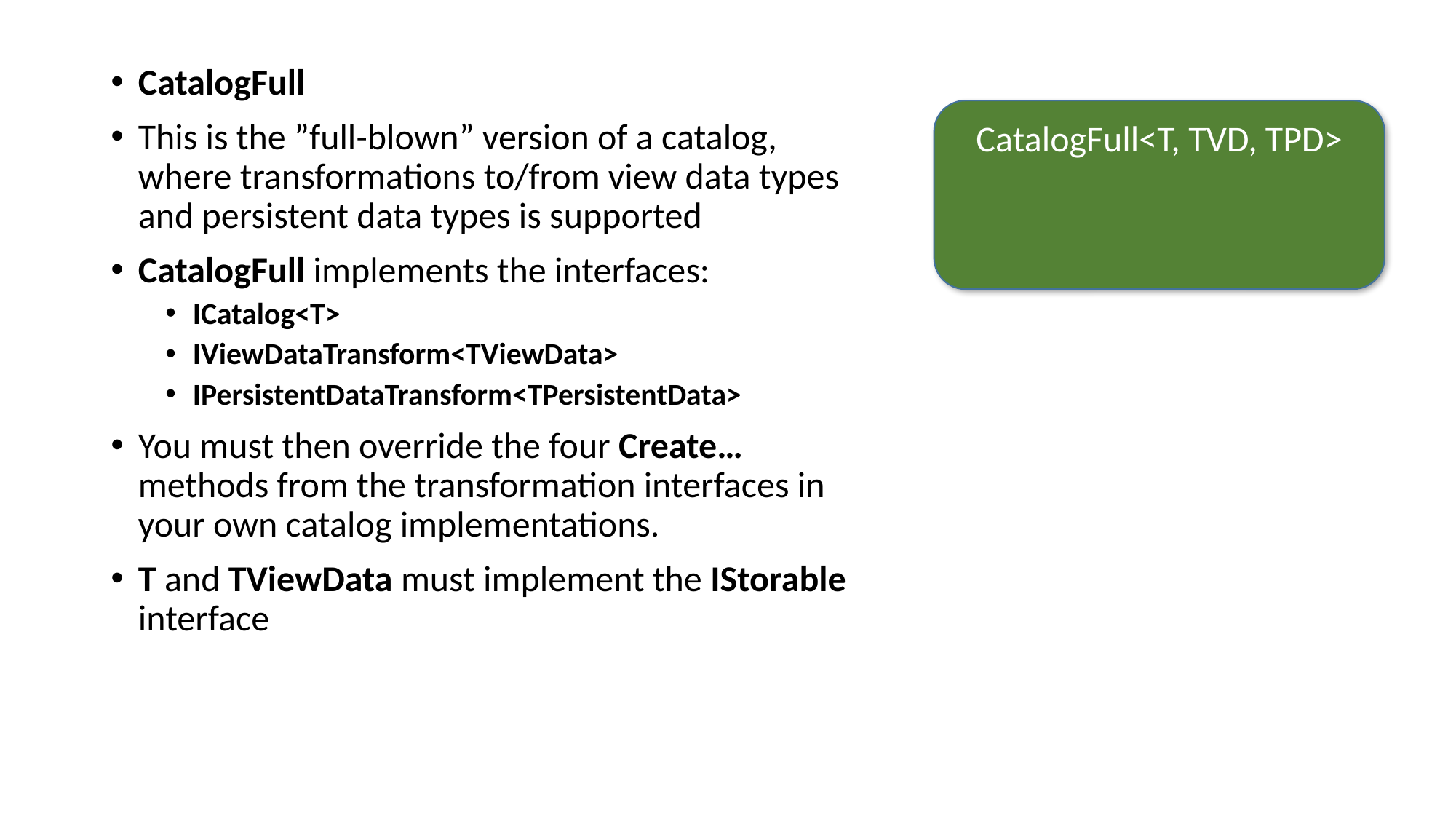

CatalogFull
This is the ”full-blown” version of a catalog, where transformations to/from view data types and persistent data types is supported
CatalogFull implements the interfaces:
ICatalog<T>
IViewDataTransform<TViewData>
IPersistentDataTransform<TPersistentData>
You must then override the four Create… methods from the transformation interfaces in your own catalog implementations.
T and TViewData must implement the IStorable interface
CatalogFull<T, TVD, TPD>